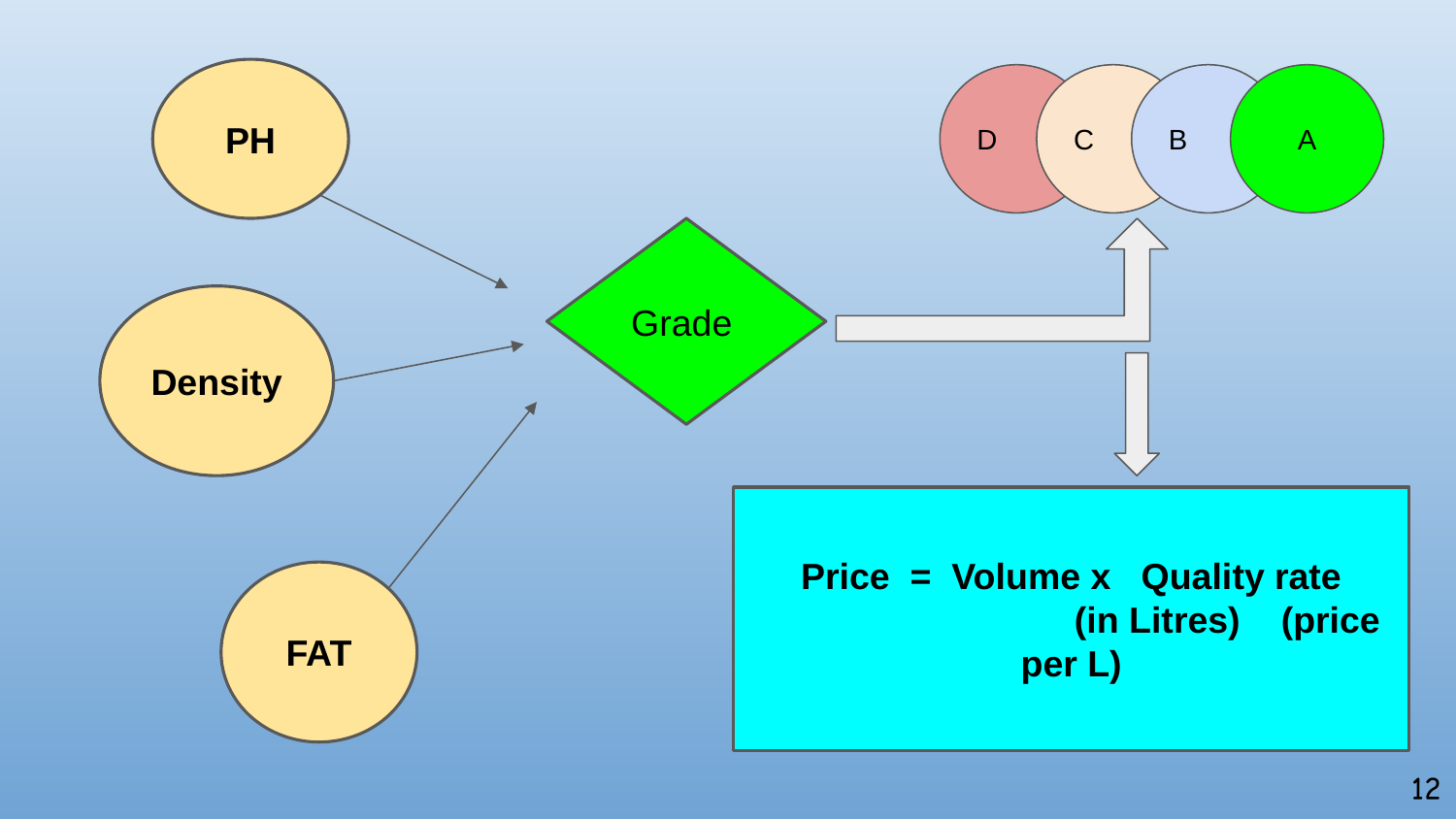

PH
D
C
B
A
Grade

Density

Price  =  Volume x   Quality rate
		  (in Litres)    (price per L)
FAT
12